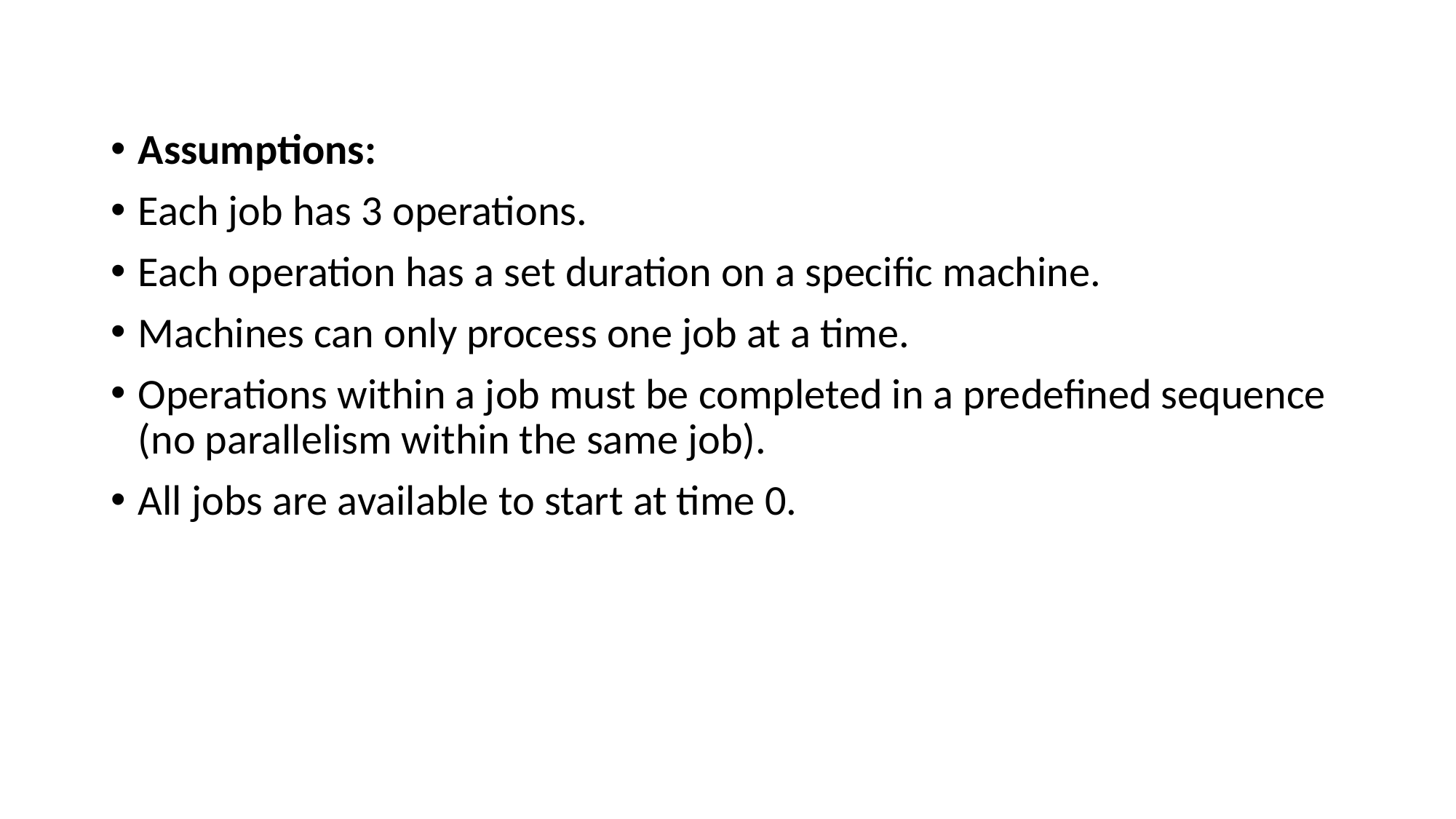

Assumptions:
Each job has 3 operations.
Each operation has a set duration on a specific machine.
Machines can only process one job at a time.
Operations within a job must be completed in a predefined sequence (no parallelism within the same job).
All jobs are available to start at time 0.